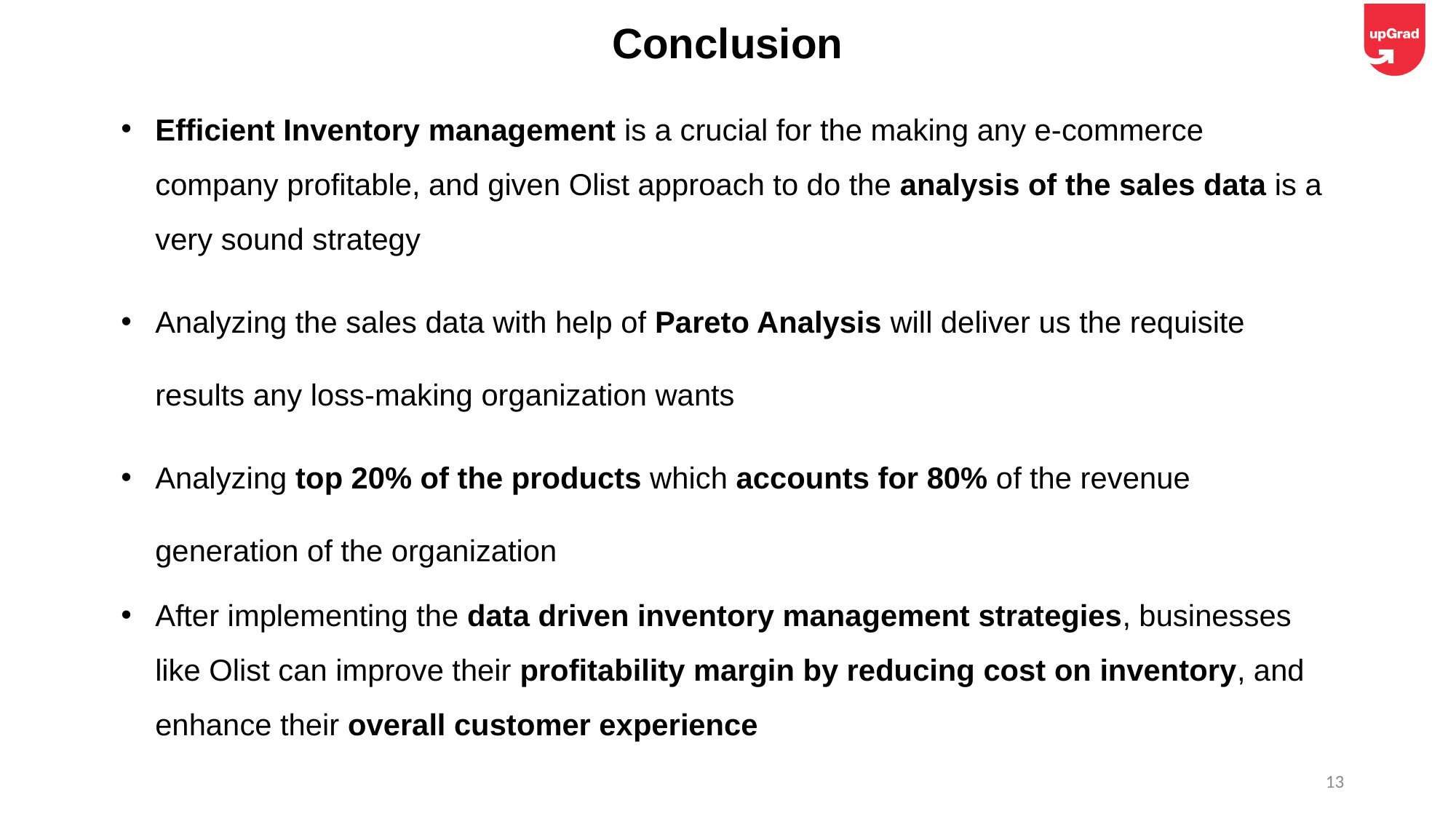

Conclusion
Efficient Inventory management is a crucial for the making any e-commerce company profitable, and given Olist approach to do the analysis of the sales data is a very sound strategy
Analyzing the sales data with help of Pareto Analysis will deliver us the requisite results any loss-making organization wants
Analyzing top 20% of the products which accounts for 80% of the revenue generation of the organization
After implementing the data driven inventory management strategies, businesses like Olist can improve their profitability margin by reducing cost on inventory, and enhance their overall customer experience
13